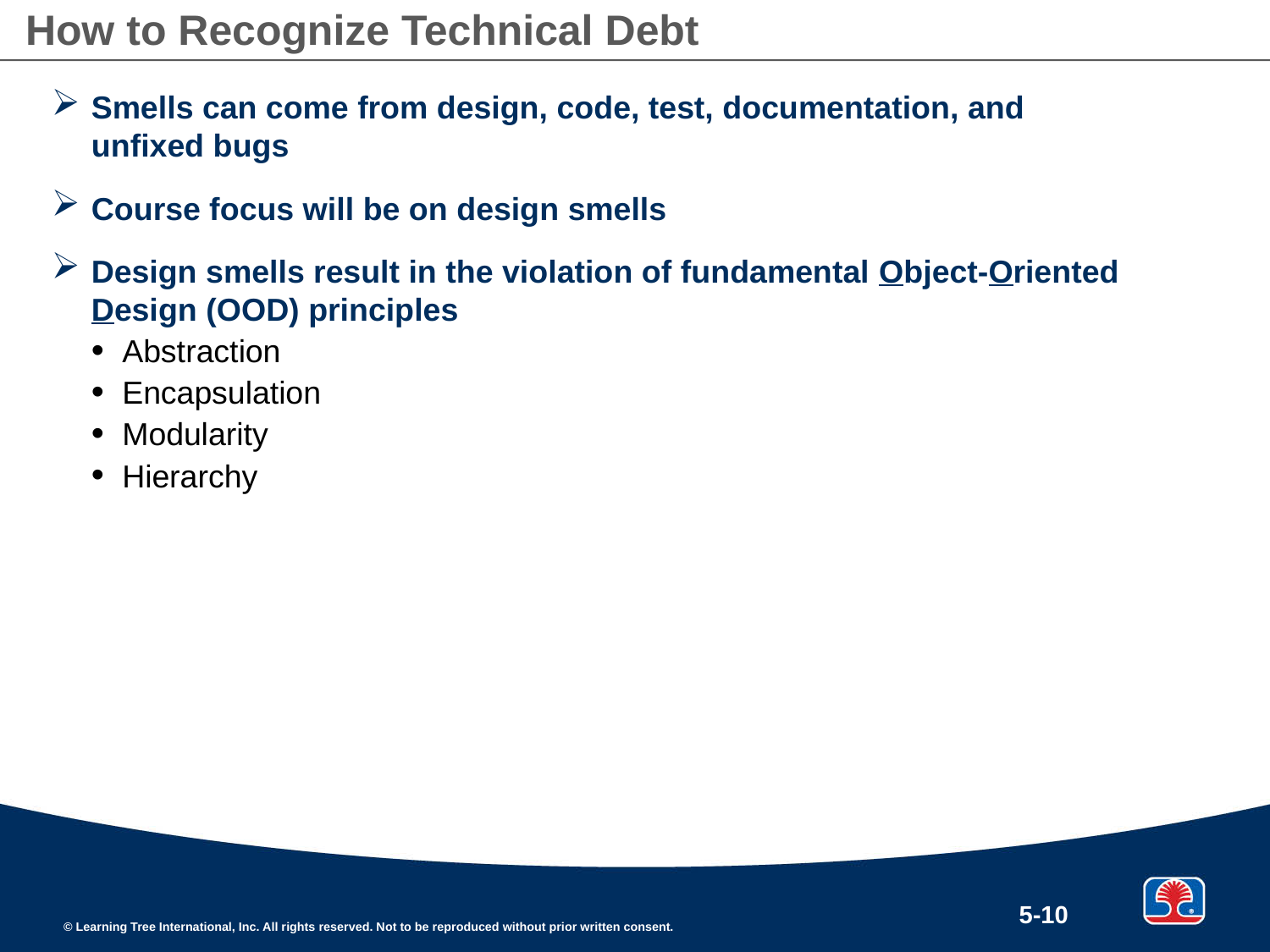

# How to Recognize Technical Debt
Smells can come from design, code, test, documentation, and
unfixed bugs
Course focus will be on design smells
Design smells result in the violation of fundamental Object-Oriented Design (OOD) principles
Abstraction
Encapsulation
Modularity
Hierarchy